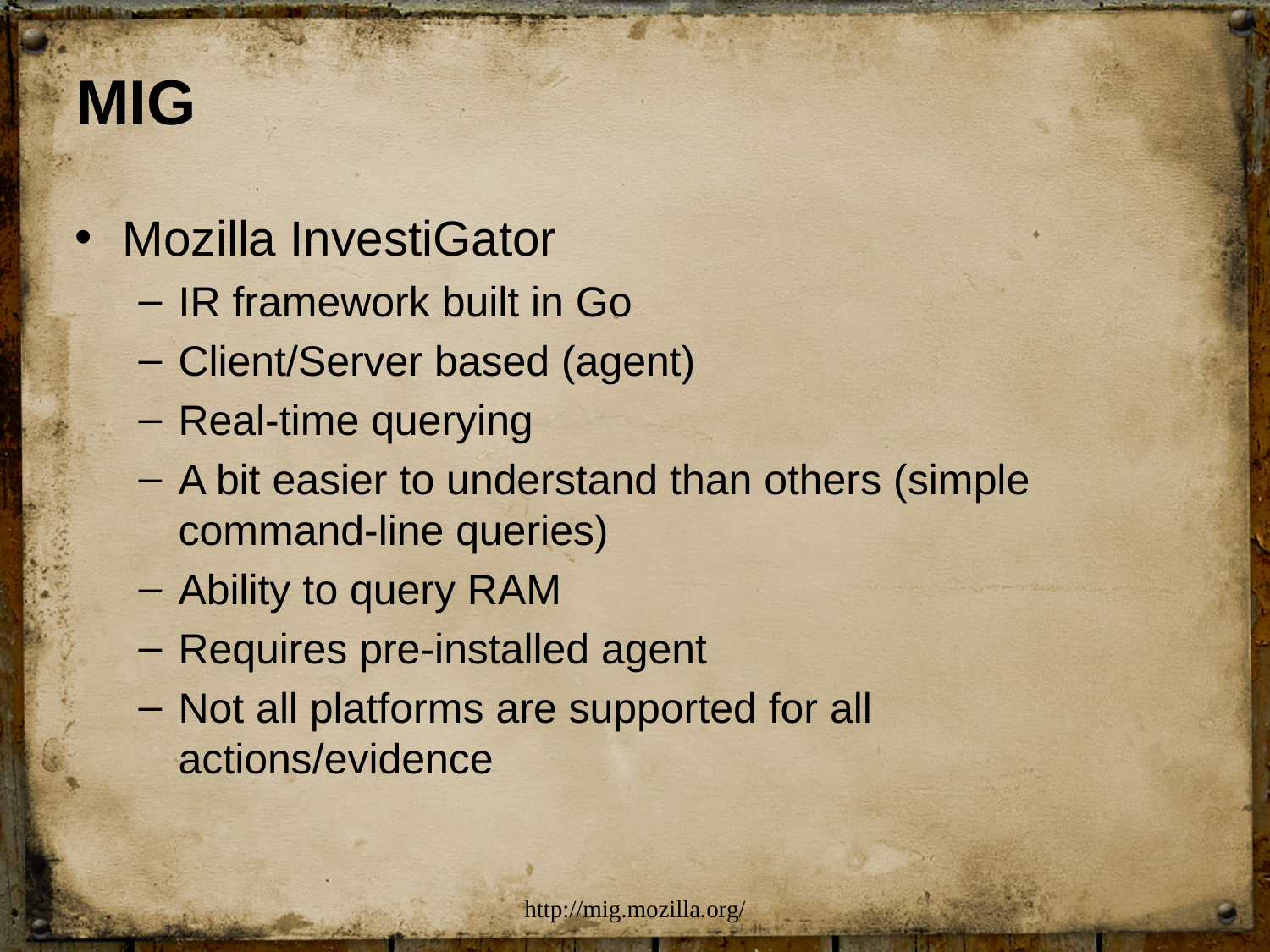

# MIG
Mozilla InvestiGator
IR framework built in Go
Client/Server based (agent)
Real-time querying
A bit easier to understand than others (simple command-line queries)
Ability to query RAM
Requires pre-installed agent
Not all platforms are supported for all actions/evidence

http://mig.mozilla.org/